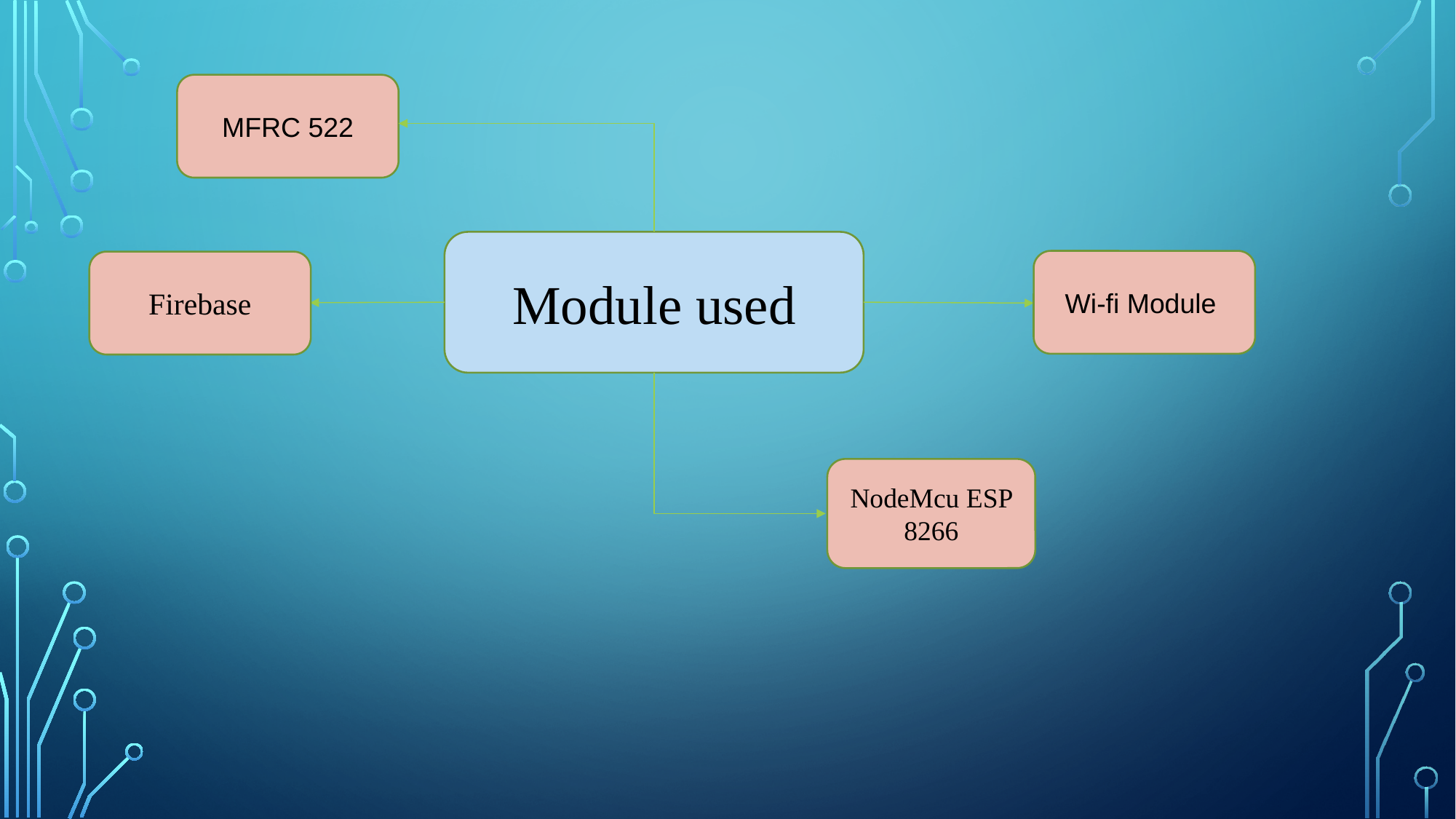

MFRC 522
Module used
Wi-fi Module
Firebase
NodeMcu ESP 8266